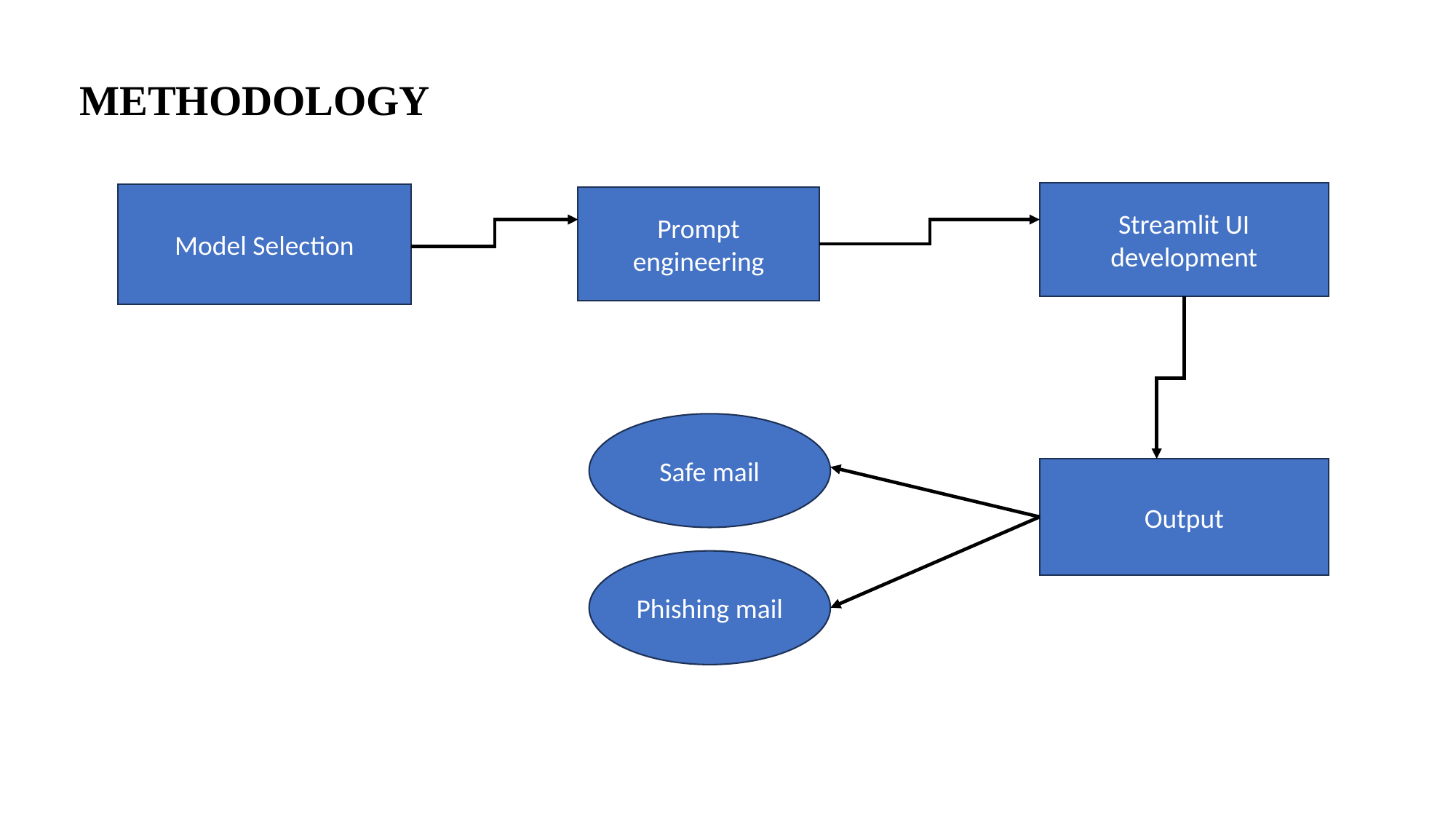

# METHODOLOGY
Streamlit UI development
Model Selection
Prompt engineering
Safe mail
Output
Phishing mail